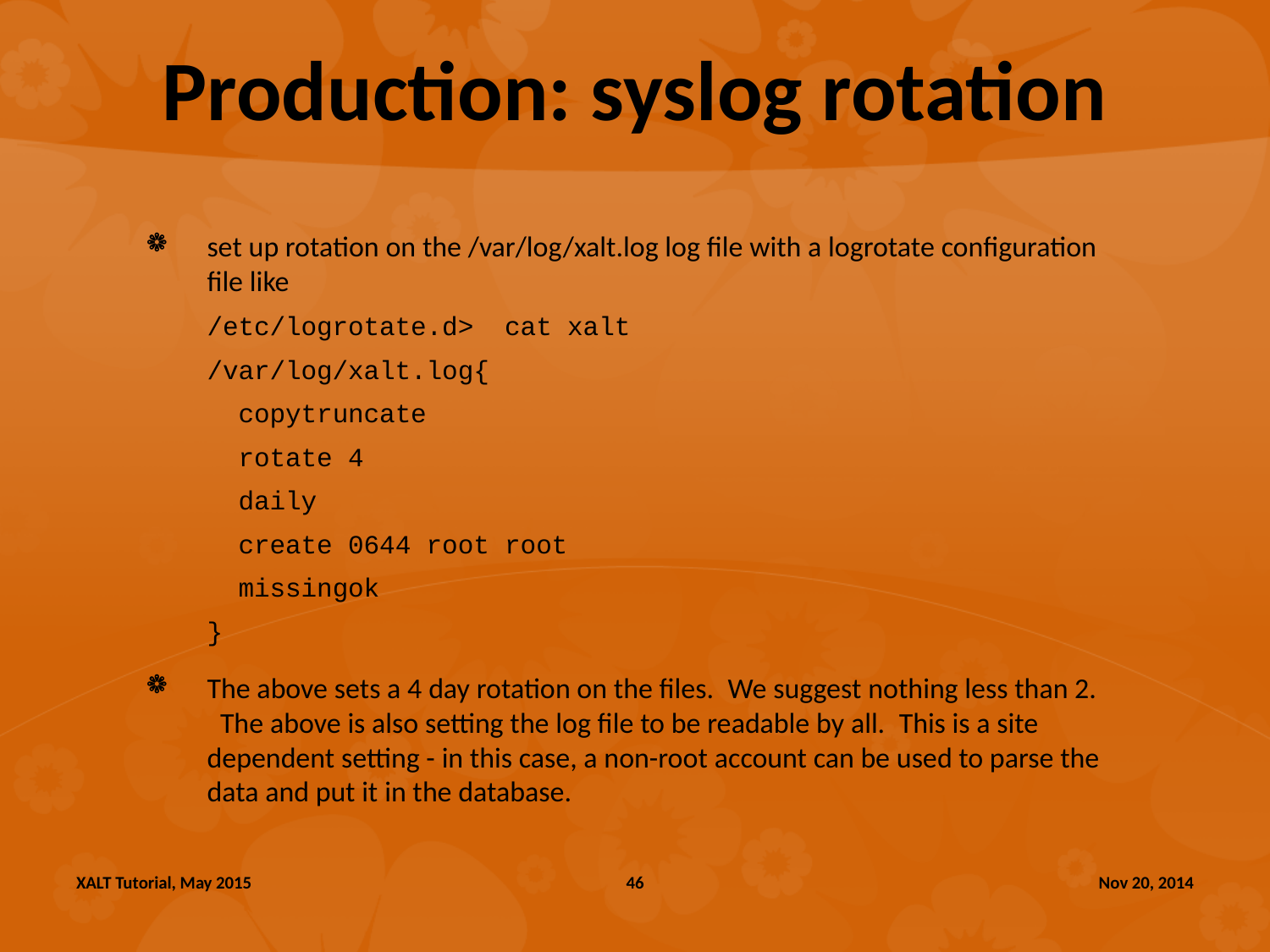

# Production: syslog rotation
set up rotation on the /var/log/xalt.log log file with a logrotate configuration file like
/etc/logrotate.d>  cat xalt
/var/log/xalt.log{
  copytruncate
  rotate 4
  daily
  create 0644 root root
  missingok
}
The above sets a 4 day rotation on the files.  We suggest nothing less than 2.   The above is also setting the log file to be readable by all.  This is a site dependent setting - in this case, a non-root account can be used to parse the data and put it in the database.
XALT Tutorial, May 2015
46
Nov 20, 2014